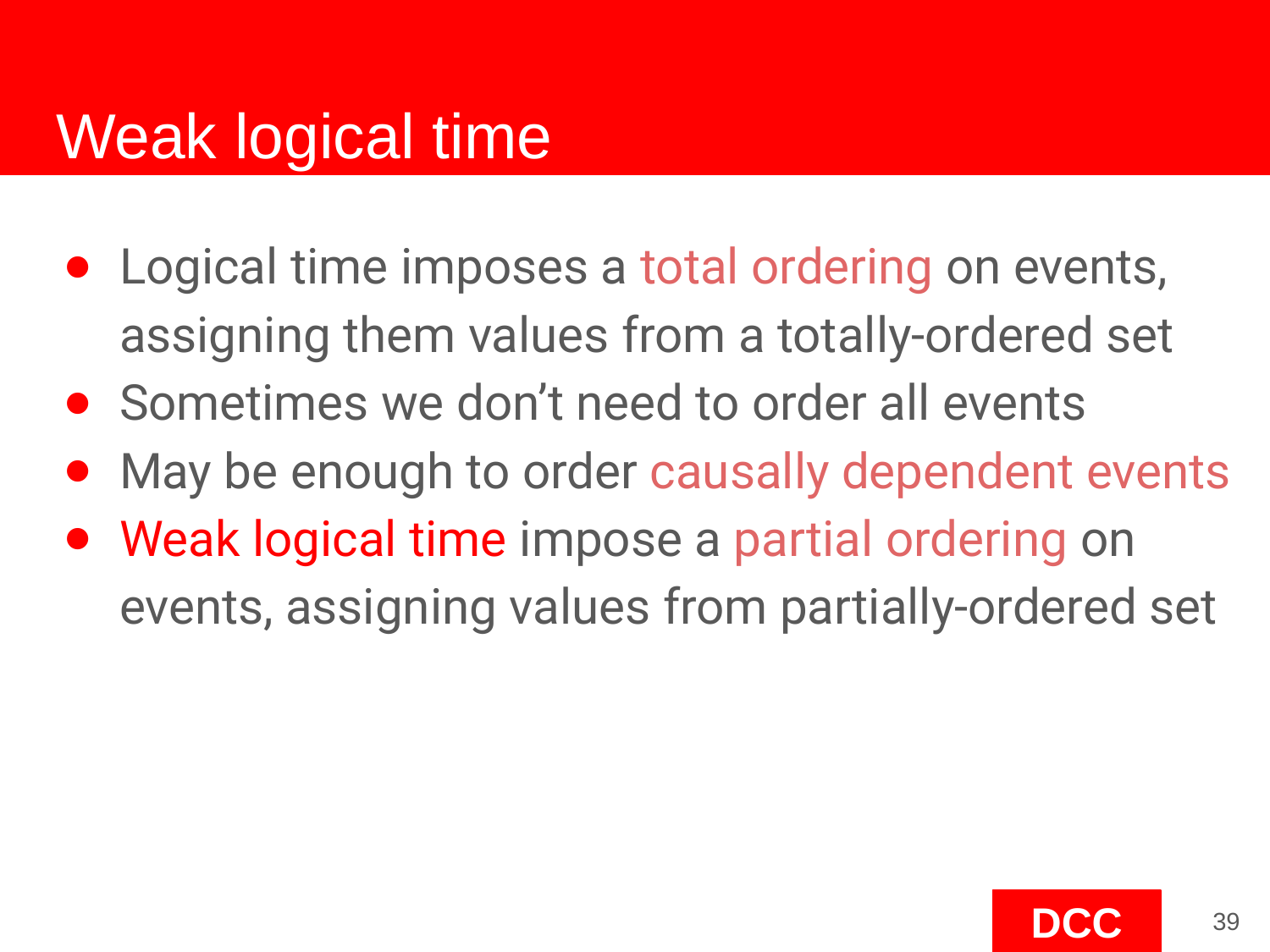

# Weak logical time
Logical time imposes a total ordering on events, assigning them values from a totally-ordered set
Sometimes we don’t need to order all events
May be enough to order causally dependent events
Weak logical time impose a partial ordering on events, assigning values from partially-ordered set
39